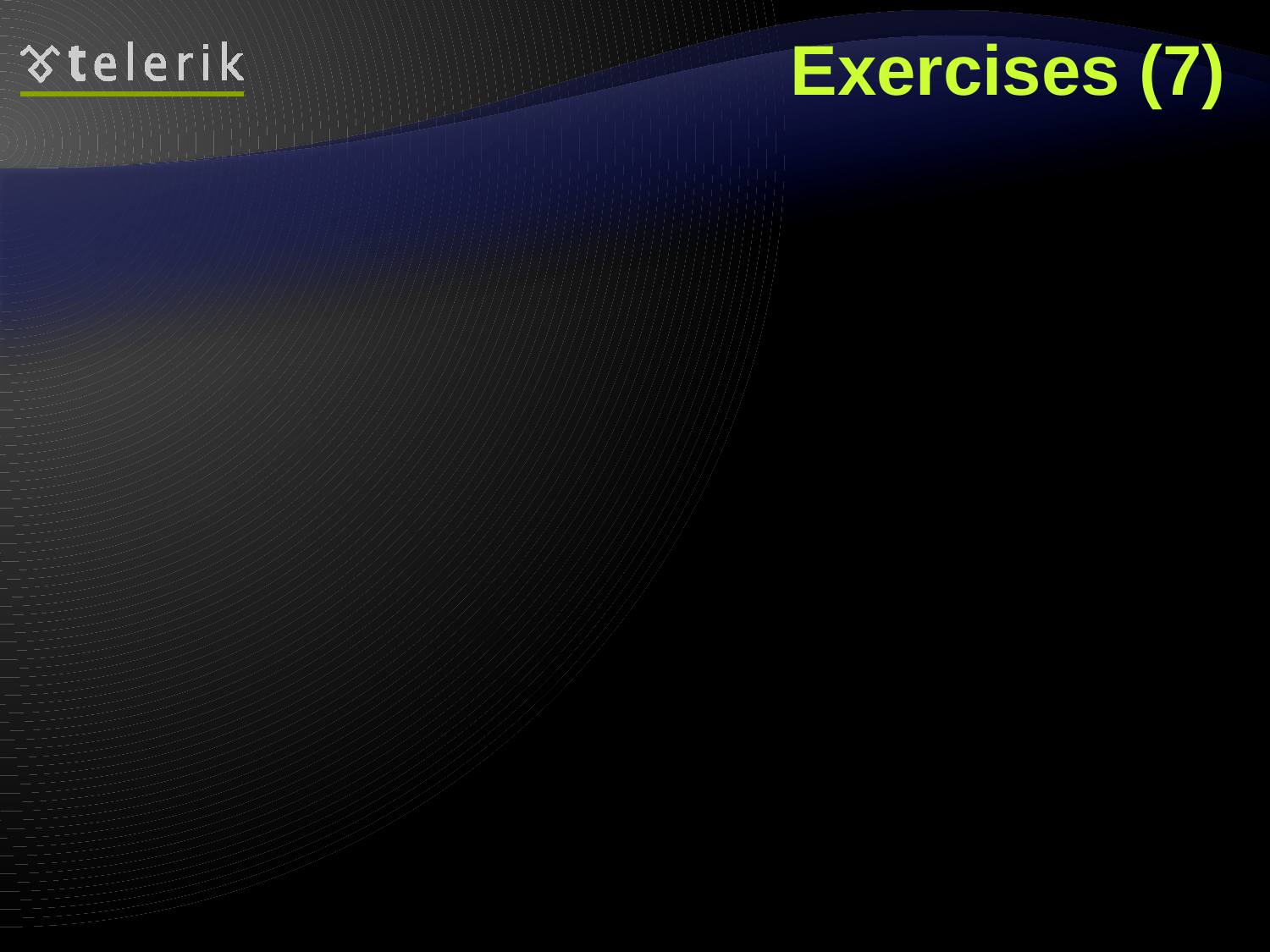

# Exercises (7)
We are given a library of books. Define classes for the library and the books. The library should have name and a list of books. The books have title, author, publisher, year of publishing and ISBN. Keep the books in List<Book> (first find how to use the class System.Collections.Generic.List<T>).
Implement methods for adding, searching by title and author, displaying and deleting books.
Write a test class that creates a library, adds few books to it and displays them. Find all books by Nakov, delete them and print again the library.